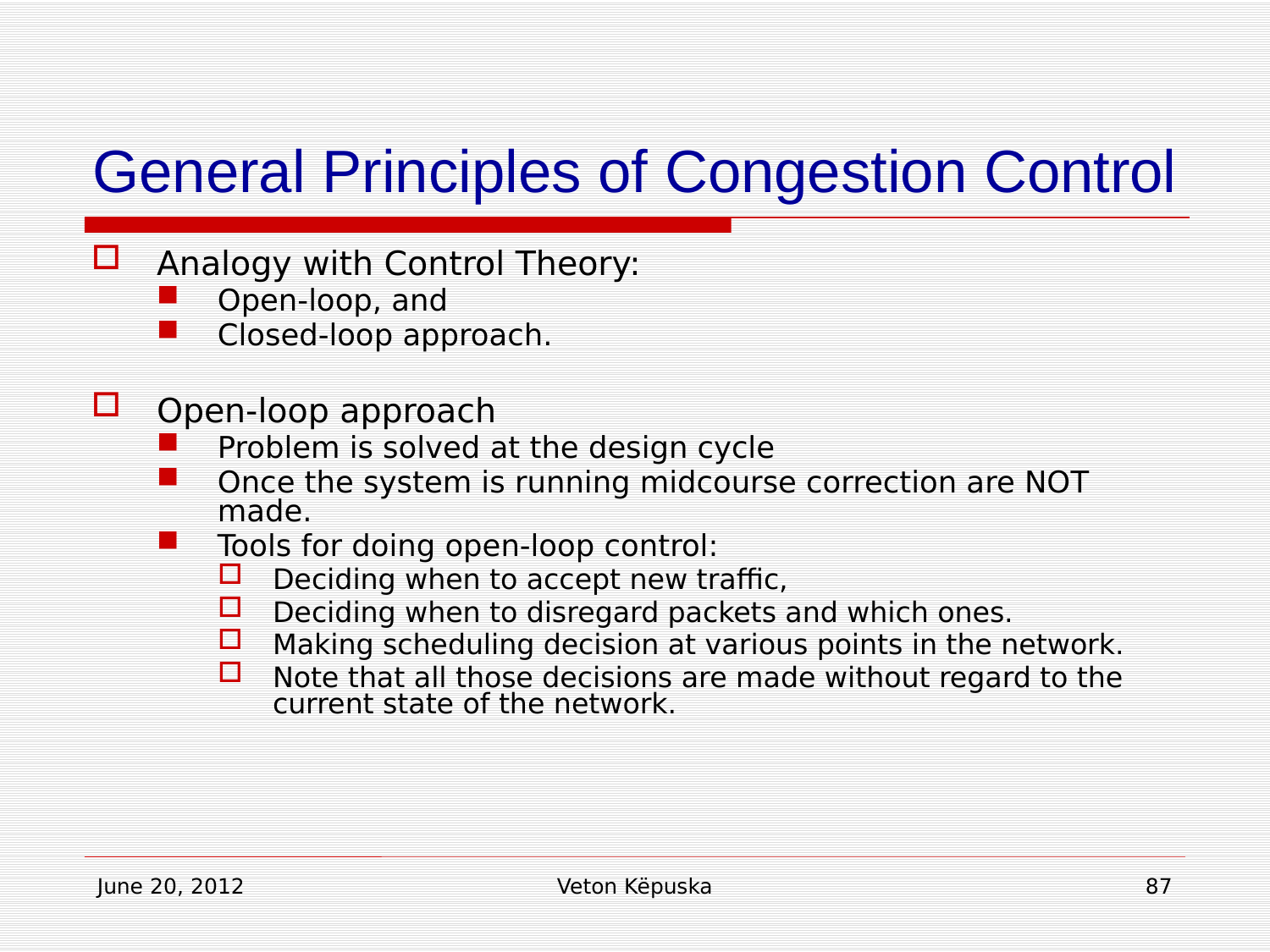

# General Principles of Congestion Control
Analogy with Control Theory:
Open-loop, and
Closed-loop approach.

Open-loop approach
Problem is solved at the design cycle
Once the system is running midcourse correction are NOT made.
Tools for doing open-loop control:
Deciding when to accept new traffic,
Deciding when to disregard packets and which ones.
Making scheduling decision at various points in the network.
Note that all those decisions are made without regard to the current state of the network.

June 20, 2012
Veton Këpuska
87